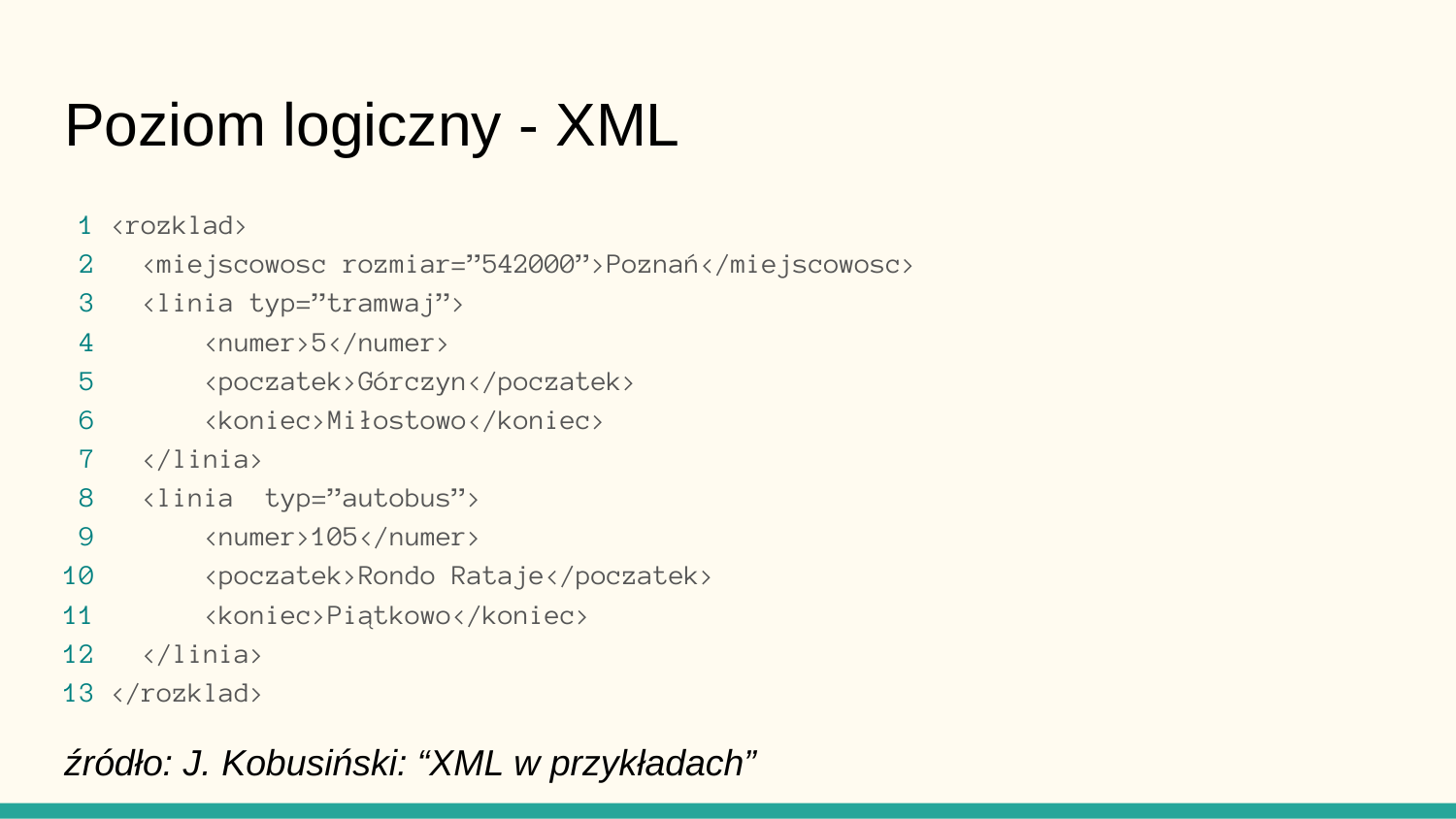

# Poziom logiczny - XML
 1 <rozklad>
 2   <miejscowosc rozmiar=”542000”>Poznań</miejscowosc>
 3   <linia typ=”tramwaj”>
 4       <numer>5</numer>
 5       <poczatek>Górczyn</poczatek>
 6       <koniec>Miłostowo</koniec>
 7   </linia>
 8   <linia  typ=”autobus”>
 9       <numer>105</numer>
10       <poczatek>Rondo Rataje</poczatek>
11       <koniec>Piątkowo</koniec>
12   </linia>
13 </rozklad>

źródło: J. Kobusiński: “XML w przykładach”